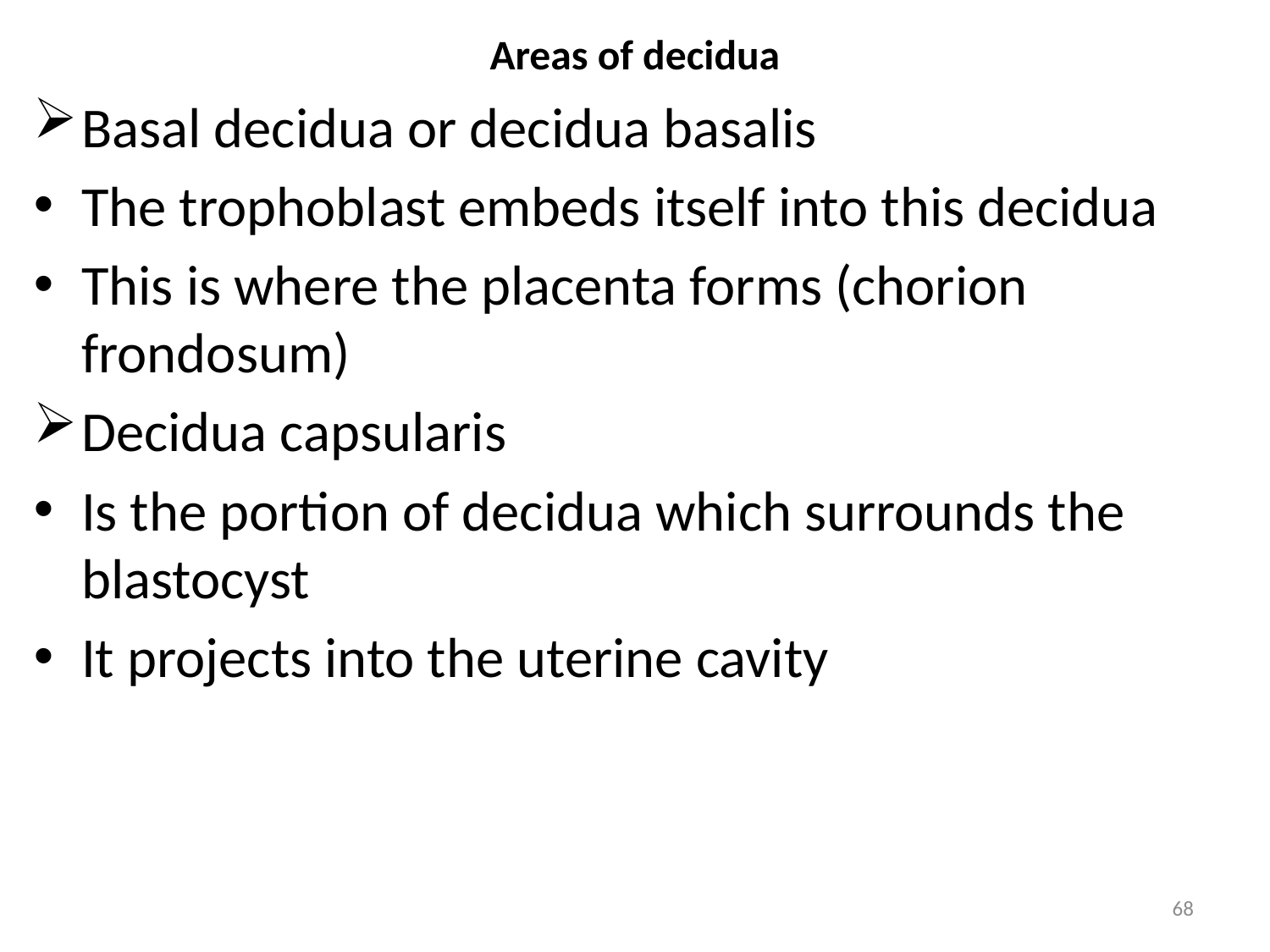

# Areas of decidua
Basal decidua or decidua basalis
The trophoblast embeds itself into this decidua
This is where the placenta forms (chorion frondosum)
Decidua capsularis
Is the portion of decidua which surrounds the blastocyst
It projects into the uterine cavity

68